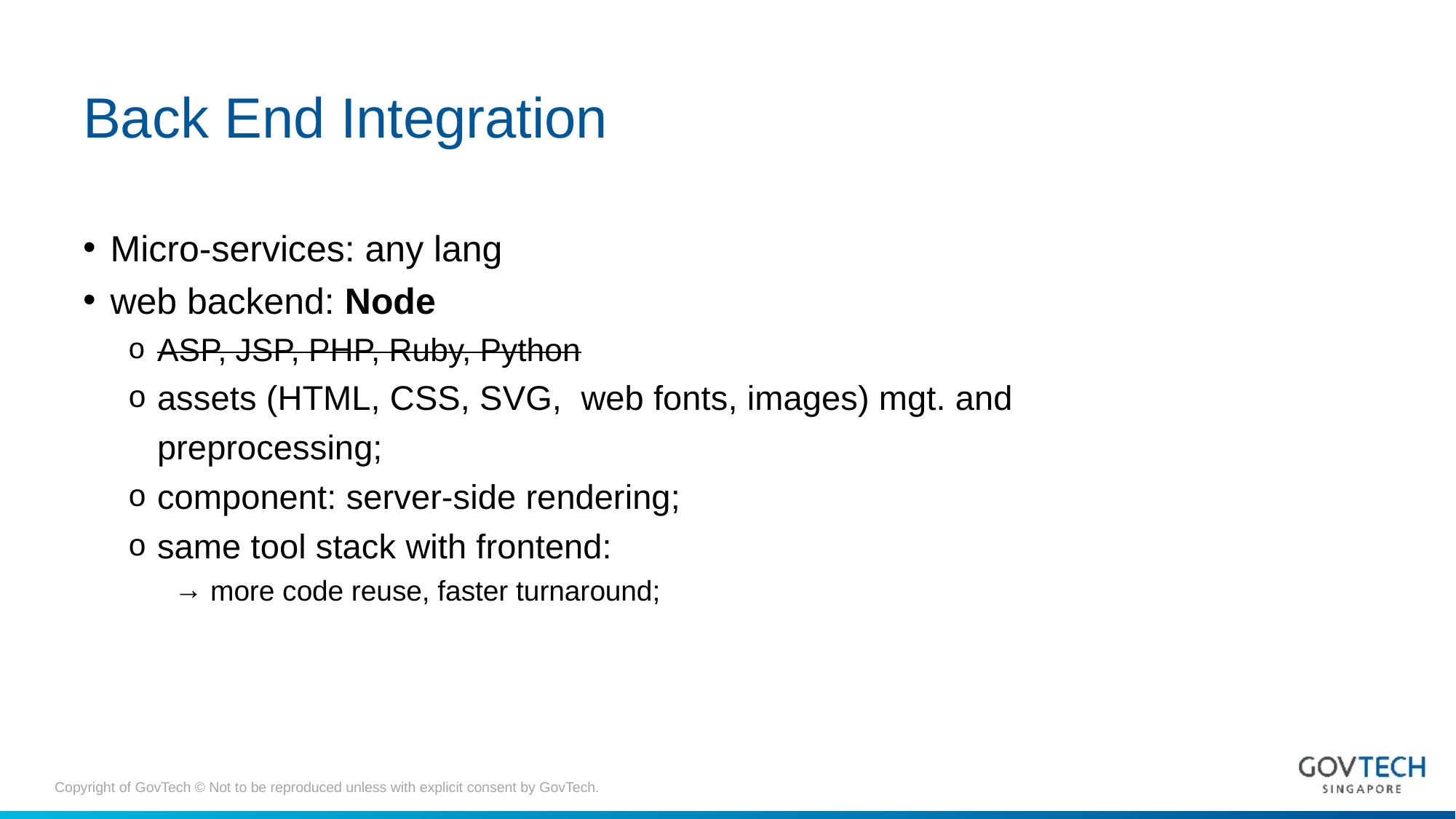

# Back End Integration
Micro-services: any lang
web backend: Node
ASP, JSP, PHP, Ruby, Python
assets (HTML, CSS, SVG,  web fonts, images) mgt. and preprocessing;
component: server-side rendering;
same tool stack with frontend:
 more code reuse, faster turnaround;